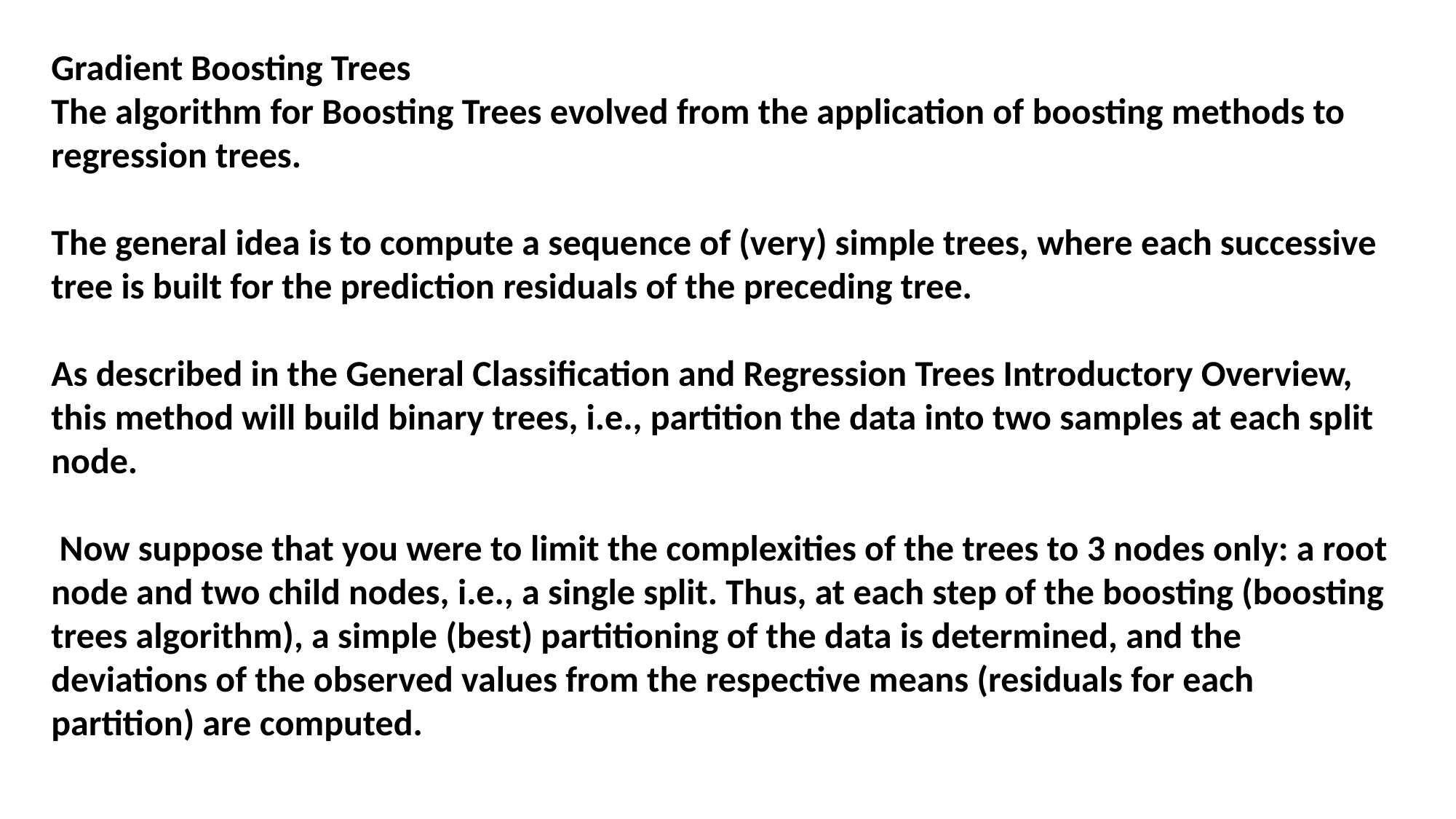

Gradient Boosting Trees
The algorithm for Boosting Trees evolved from the application of boosting methods to regression trees.

The general idea is to compute a sequence of (very) simple trees, where each successive tree is built for the prediction residuals of the preceding tree.

As described in the General Classification and Regression Trees Introductory Overview, this method will build binary trees, i.e., partition the data into two samples at each split node.

 Now suppose that you were to limit the complexities of the trees to 3 nodes only: a root node and two child nodes, i.e., a single split. Thus, at each step of the boosting (boosting trees algorithm), a simple (best) partitioning of the data is determined, and the deviations of the observed values from the respective means (residuals for each partition) are computed.